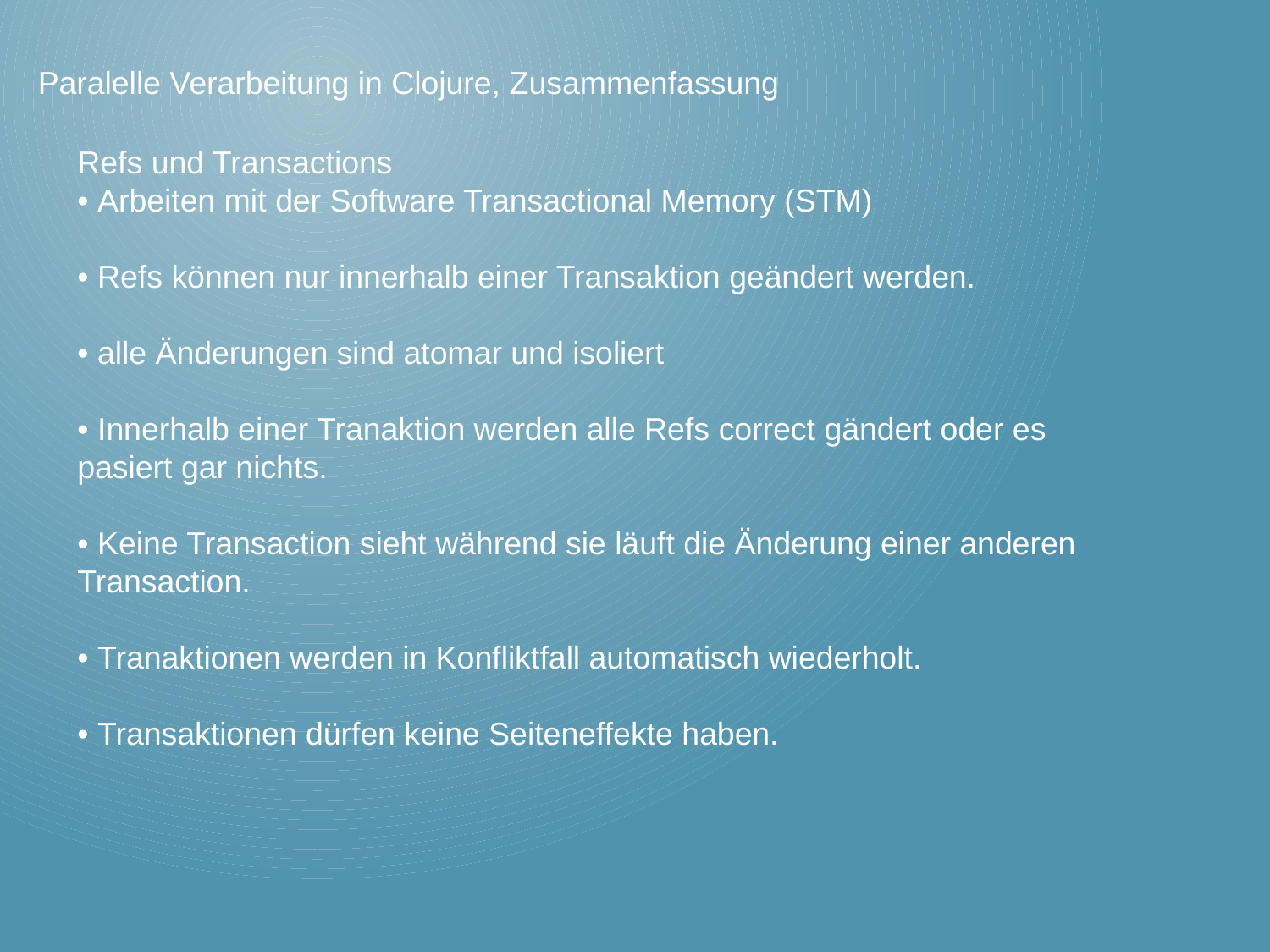

Paralelle Verarbeitung in Clojure, Zusammenfassung
Refs und Transactions
• Arbeiten mit der Software Transactional Memory (STM)

• Refs können nur innerhalb einer Transaktion geändert werden.

• alle Änderungen sind atomar und isoliert

• Innerhalb einer Tranaktion werden alle Refs correct gändert oder es pasiert gar nichts.

• Keine Transaction sieht während sie läuft die Änderung einer anderen Transaction.

• Tranaktionen werden in Konfliktfall automatisch wiederholt.

• Transaktionen dürfen keine Seiteneffekte haben.